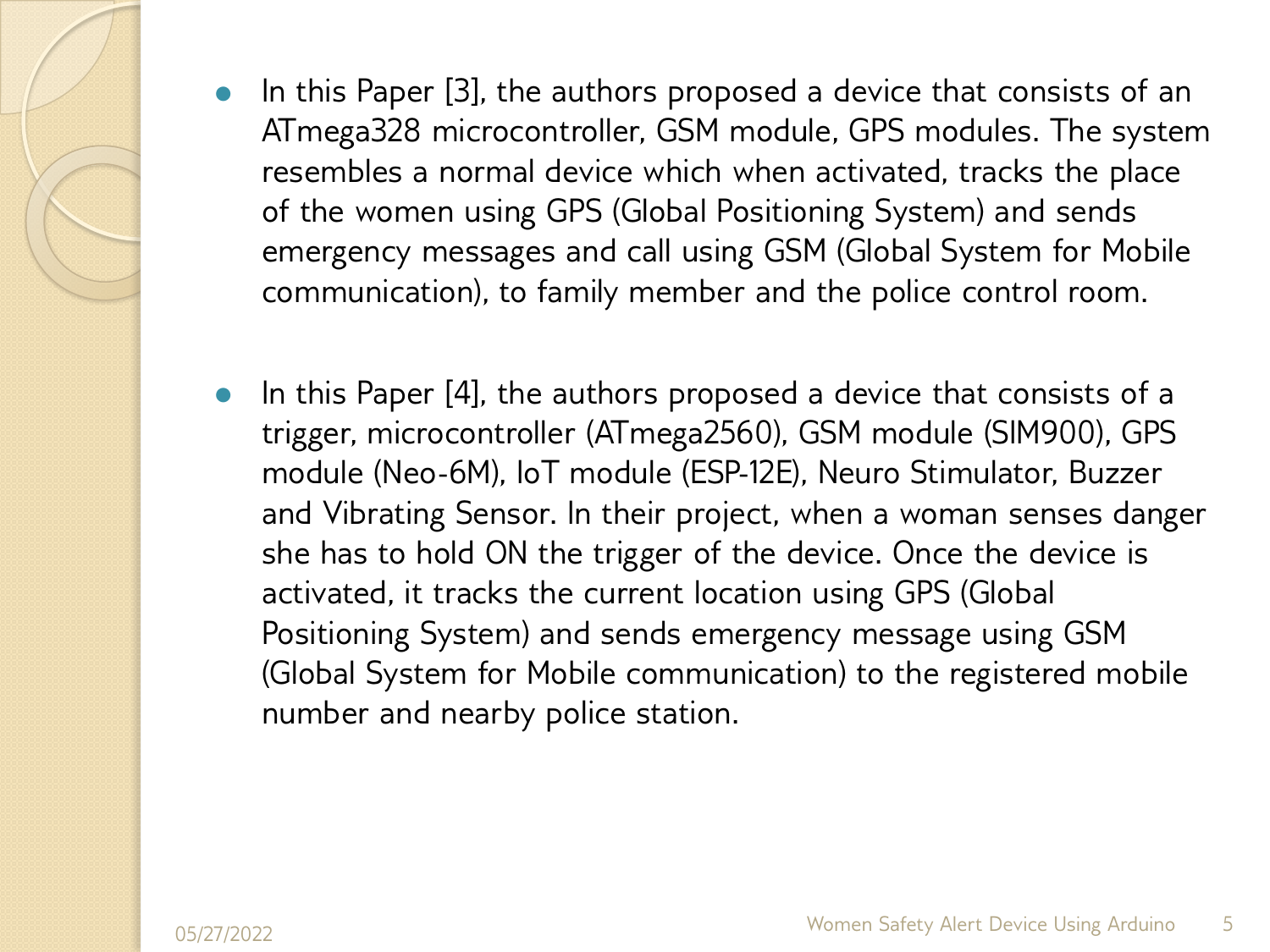

In this Paper [3], the authors proposed a device that consists of an ATmega328 microcontroller, GSM module, GPS modules. The system resembles a normal device which when activated, tracks the place of the women using GPS (Global Positioning System) and sends emergency messages and call using GSM (Global System for Mobile communication), to family member and the police control room.

In this Paper [4], the authors proposed a device that consists of a trigger, microcontroller (ATmega2560), GSM module (SIM900), GPS module (Neo-6M), IoT module (ESP-12E), Neuro Stimulator, Buzzer and Vibrating Sensor. In their project, when a woman senses danger she has to hold ON the trigger of the device. Once the device is activated, it tracks the current location using GPS (Global Positioning System) and sends emergency message using GSM (Global System for Mobile communication) to the registered mobile number and nearby police station.
Women Safety Alert Device Using Arduino
5
05/27/2022